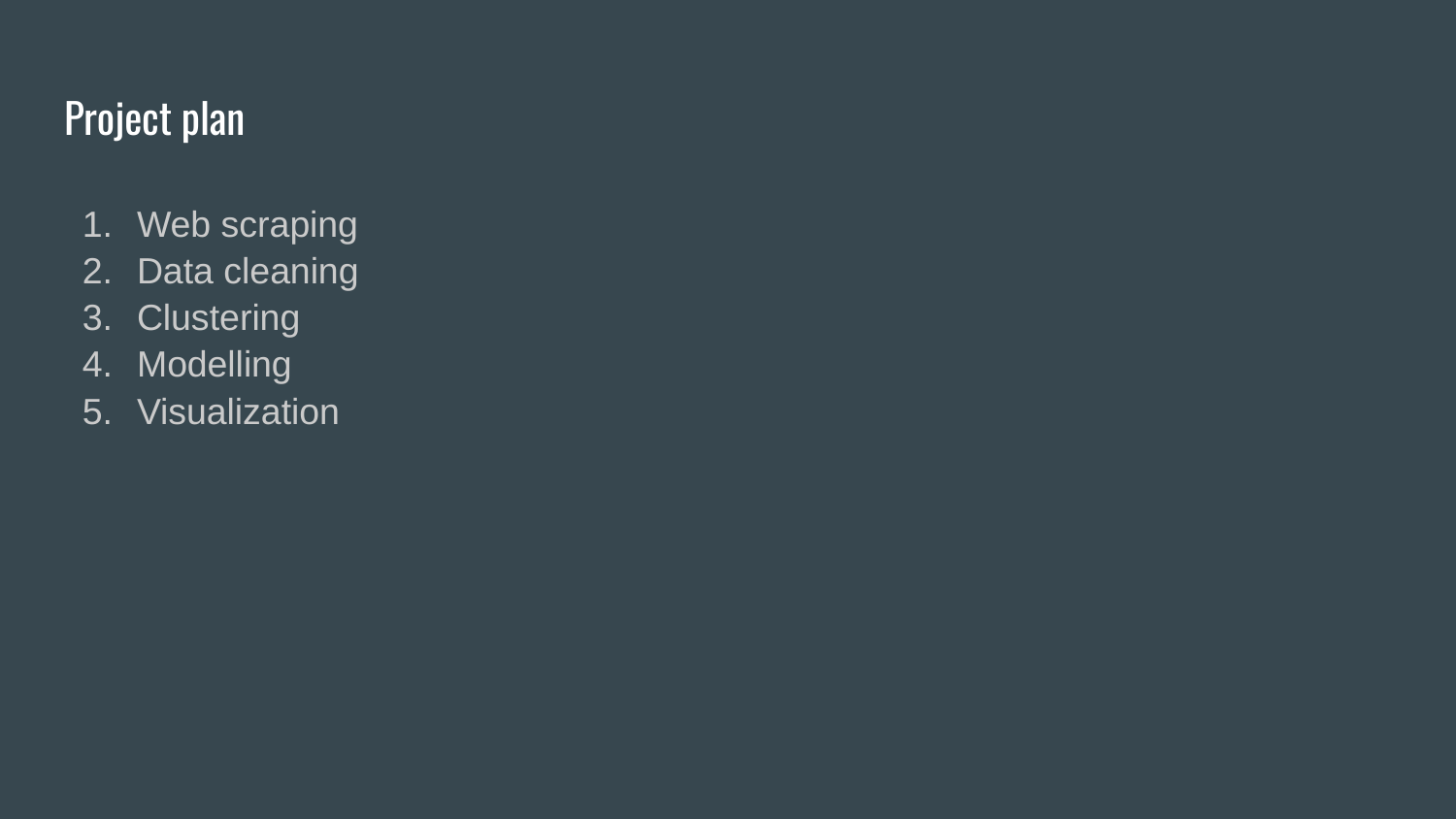

# Project plan
Web scraping
Data cleaning
Clustering
Modelling
Visualization